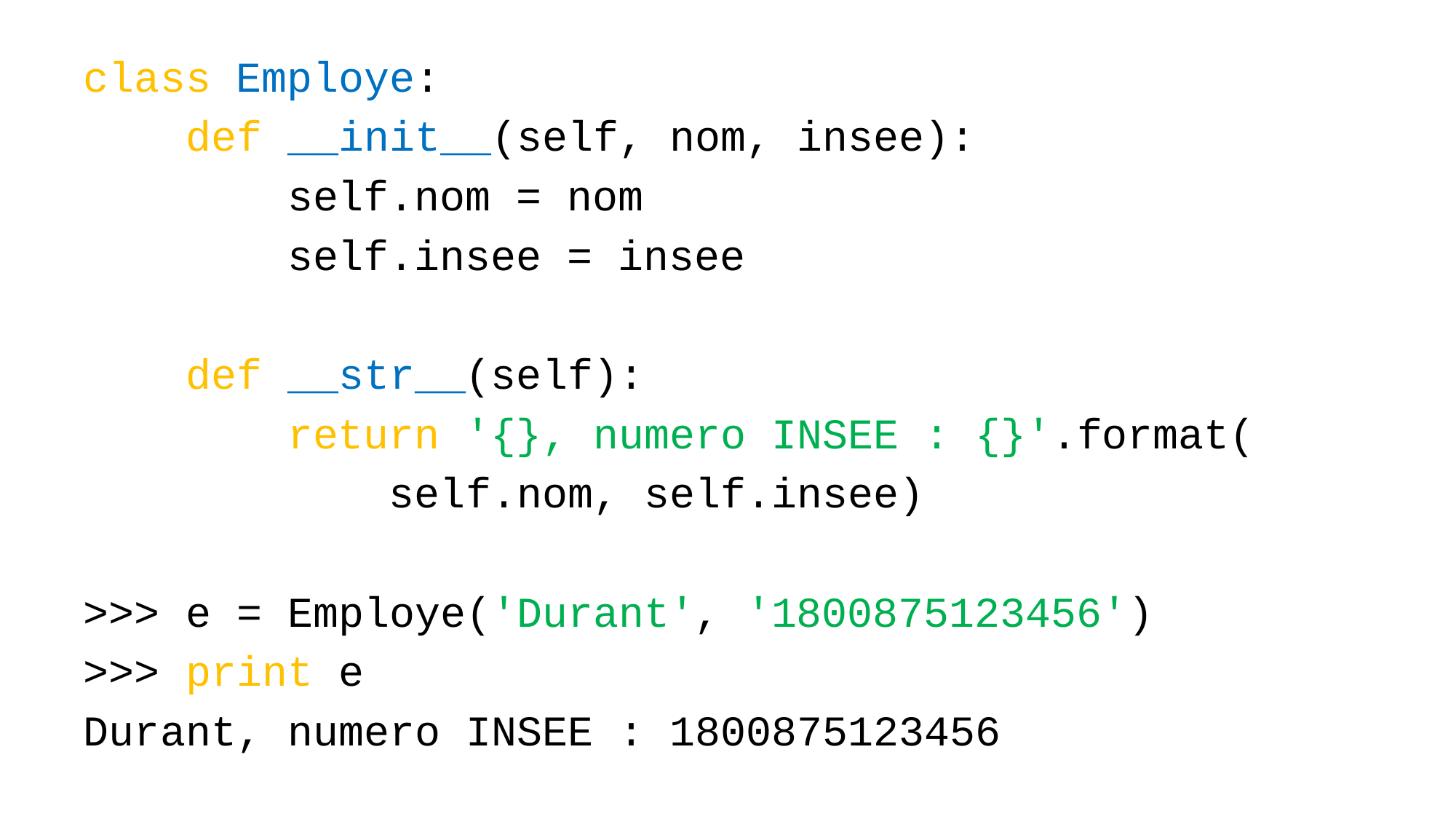

class Employe:
    def __init__(self, nom, insee):
        self.nom = nom
        self.insee = insee

    def __str__(self):
        return '{}, numero INSEE : {}'.format(
            self.nom, self.insee)

>>> e = Employe('Durant', '1800875123456')
>>> print e
Durant, numero INSEE : 1800875123456